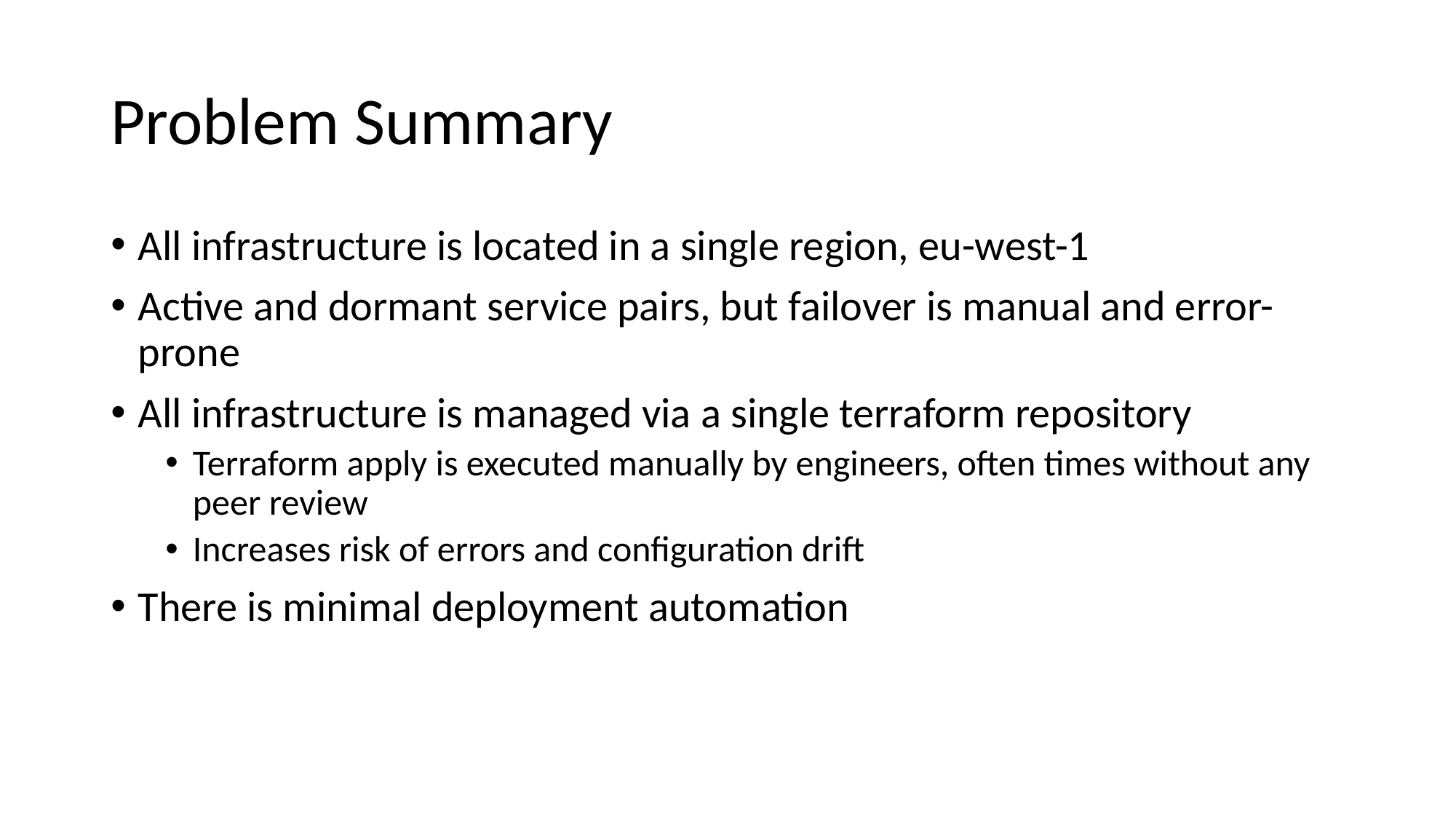

# Problem Summary
All infrastructure is located in a single region, eu-west-1
Active and dormant service pairs, but failover is manual and error-prone
All infrastructure is managed via a single terraform repository
Terraform apply is executed manually by engineers, often times without any peer review
Increases risk of errors and configuration drift
There is minimal deployment automation